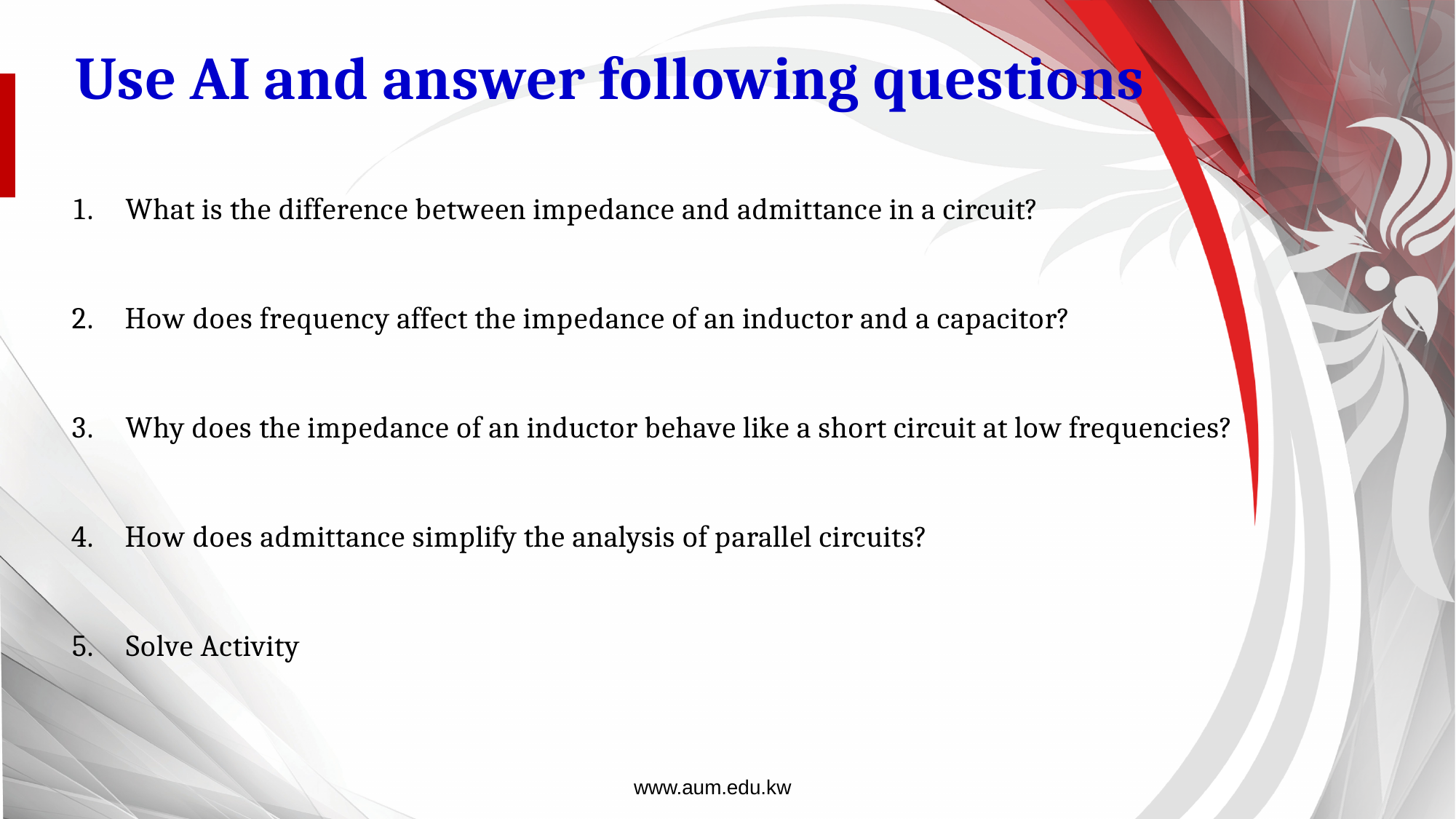

Use AI and answer following questions
What is the difference between impedance and admittance in a circuit?

How does frequency affect the impedance of an inductor and a capacitor?

Why does the impedance of an inductor behave like a short circuit at low frequencies?

How does admittance simplify the analysis of parallel circuits?

Solve Activity